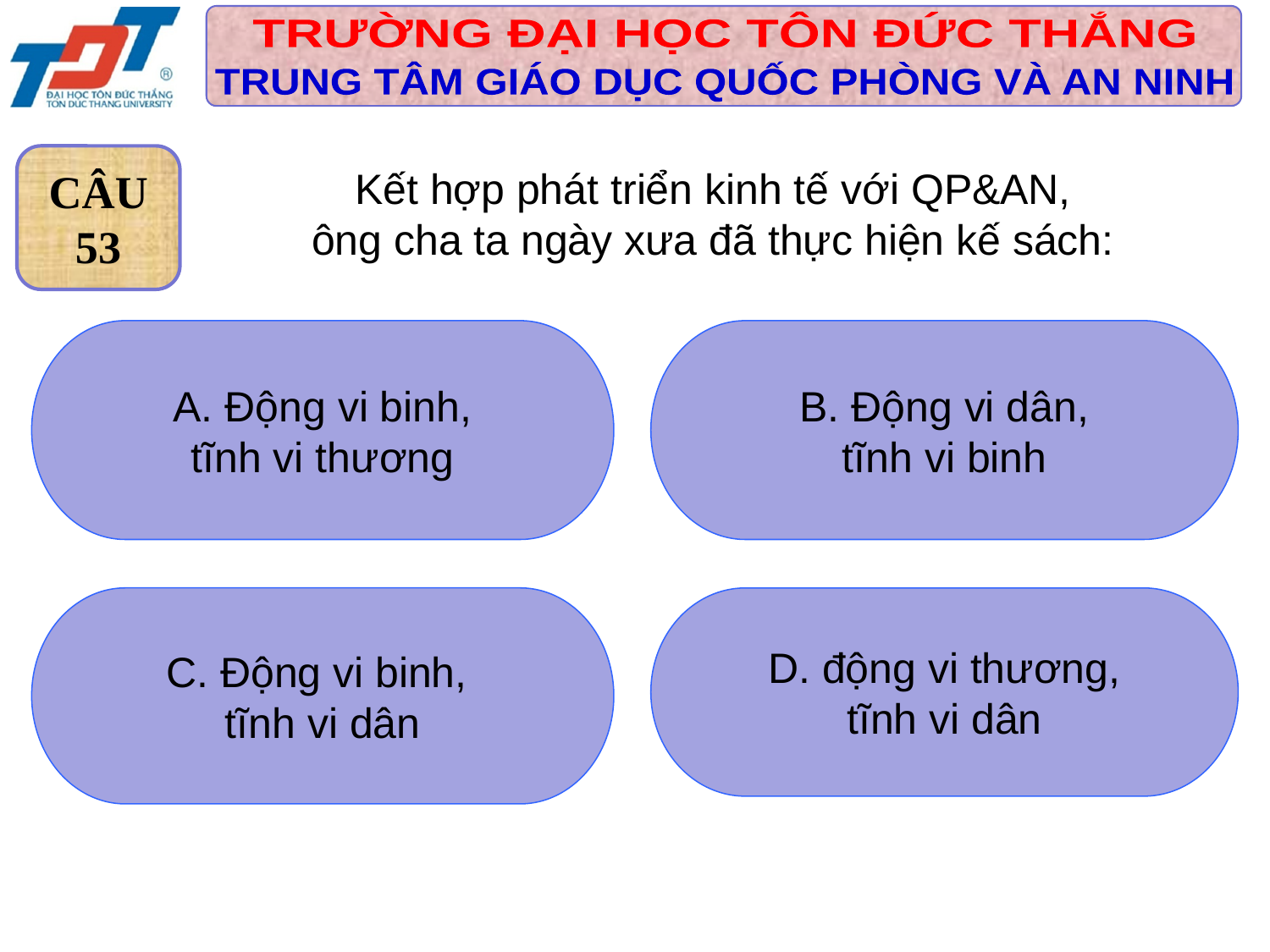

CÂU
53
Kết hợp phát triển kinh tế với QP&AN,
ông cha ta ngày xưa đã thực hiện kế sách:
 A. Động vi binh,
tĩnh vi thương
 B. Động vi dân,
tĩnh vi binh
C. Động vi binh,
tĩnh vi dân
 D. động vi thương,
tĩnh vi dân